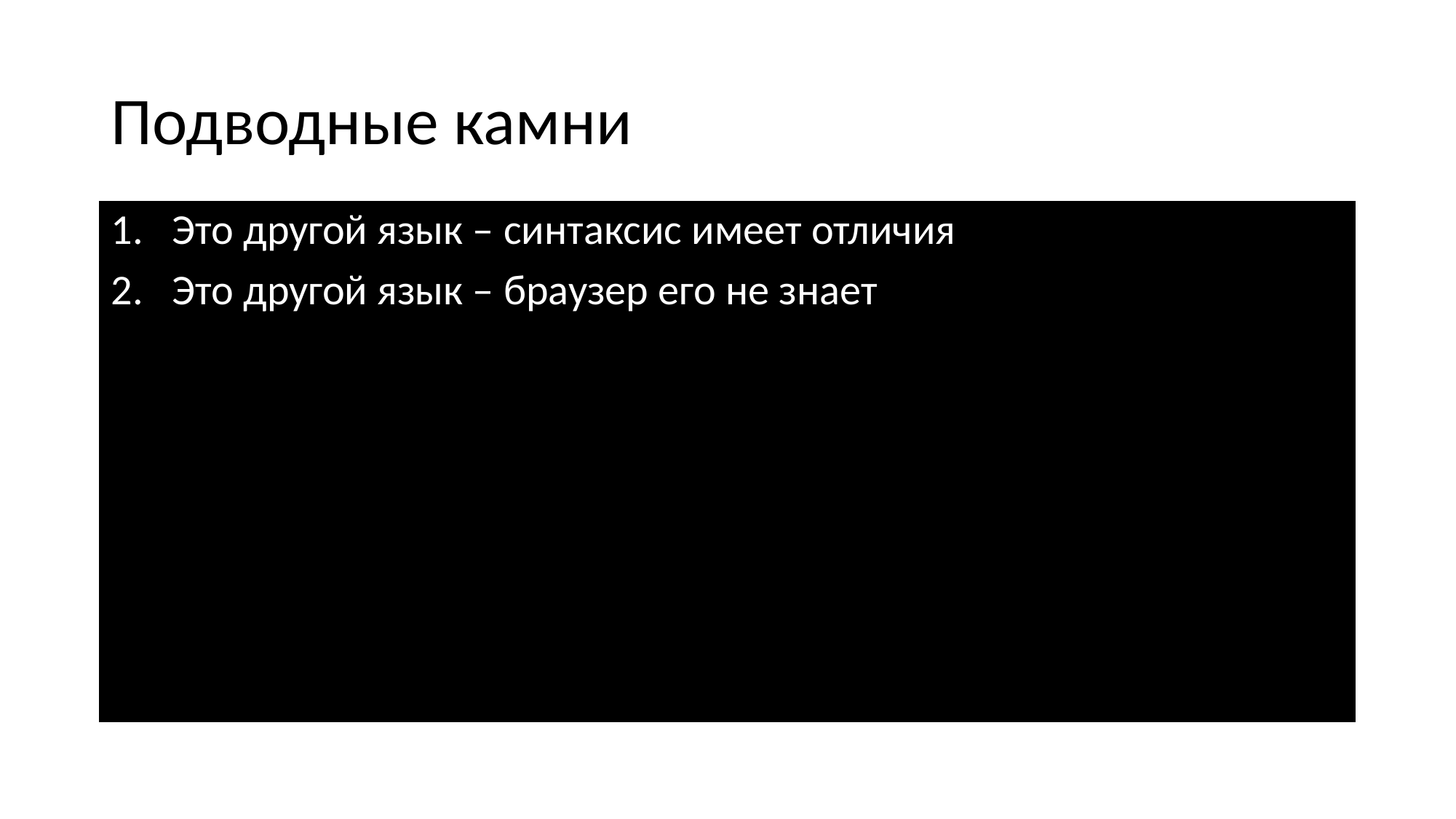

# Подводные камни
Это другой язык – синтаксис имеет отличия
Это другой язык – браузер его не знает